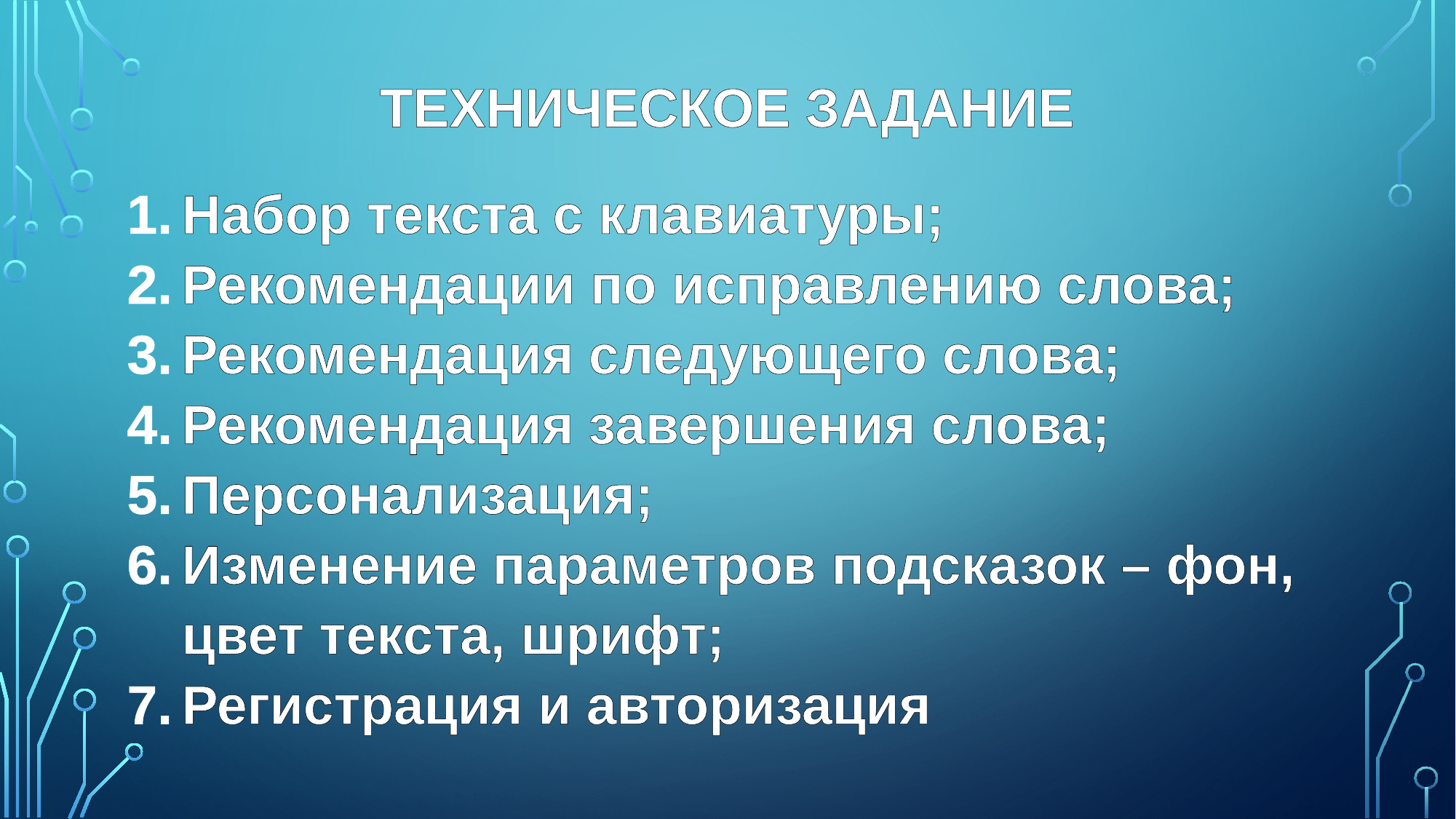

# ТЕХНИЧЕСКОЕ ЗАДАНИЕ
Набор текста с клавиатуры;
Рекомендации по исправлению слова;
Рекомендация следующего слова;
Рекомендация завершения слова;
Персонализация;
Изменение параметров подсказок – фон, цвет текста, шрифт;
Регистрация и авторизация